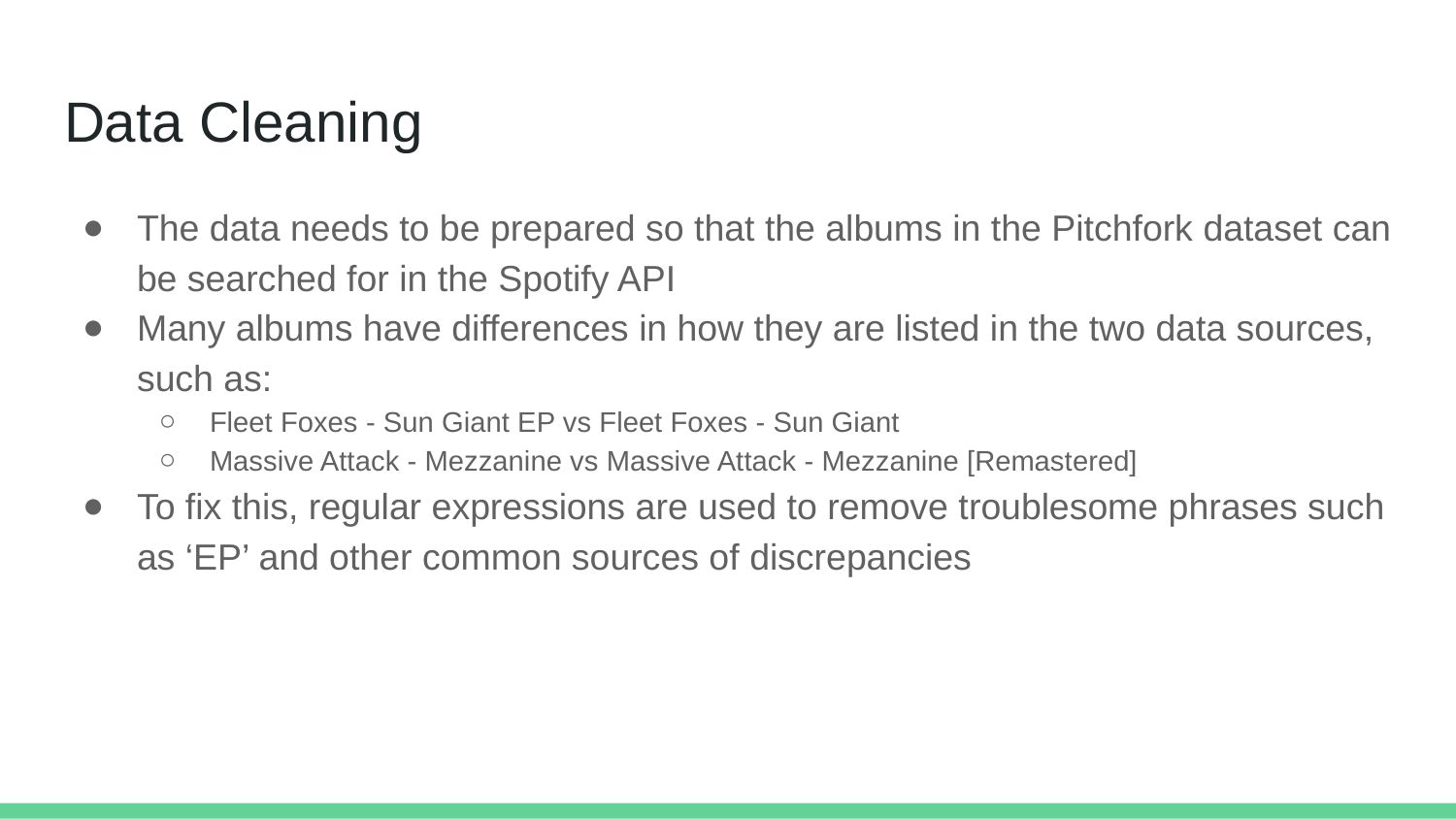

# Data Cleaning
The data needs to be prepared so that the albums in the Pitchfork dataset can be searched for in the Spotify API
Many albums have differences in how they are listed in the two data sources, such as:
Fleet Foxes - Sun Giant EP vs Fleet Foxes - Sun Giant
Massive Attack - Mezzanine vs Massive Attack - Mezzanine [Remastered]
To fix this, regular expressions are used to remove troublesome phrases such as ‘EP’ and other common sources of discrepancies